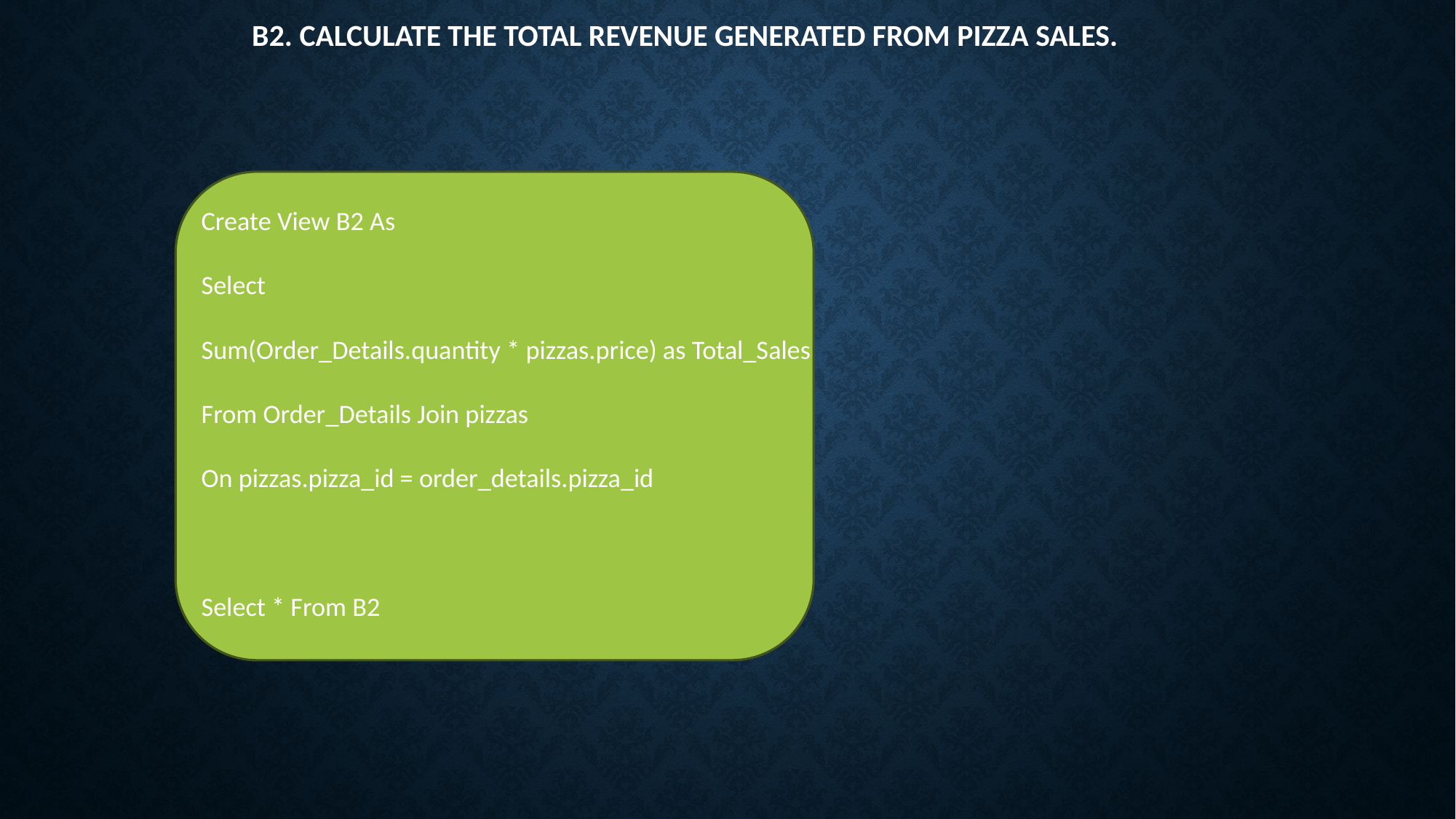

# B2. Calculate the total revenue generated from pizza sales.

Create View B2 As
Select
Sum(Order_Details.quantity * pizzas.price) as Total_Sales
From Order_Details Join pizzas
On pizzas.pizza_id = order_details.pizza_id

Select * From B2